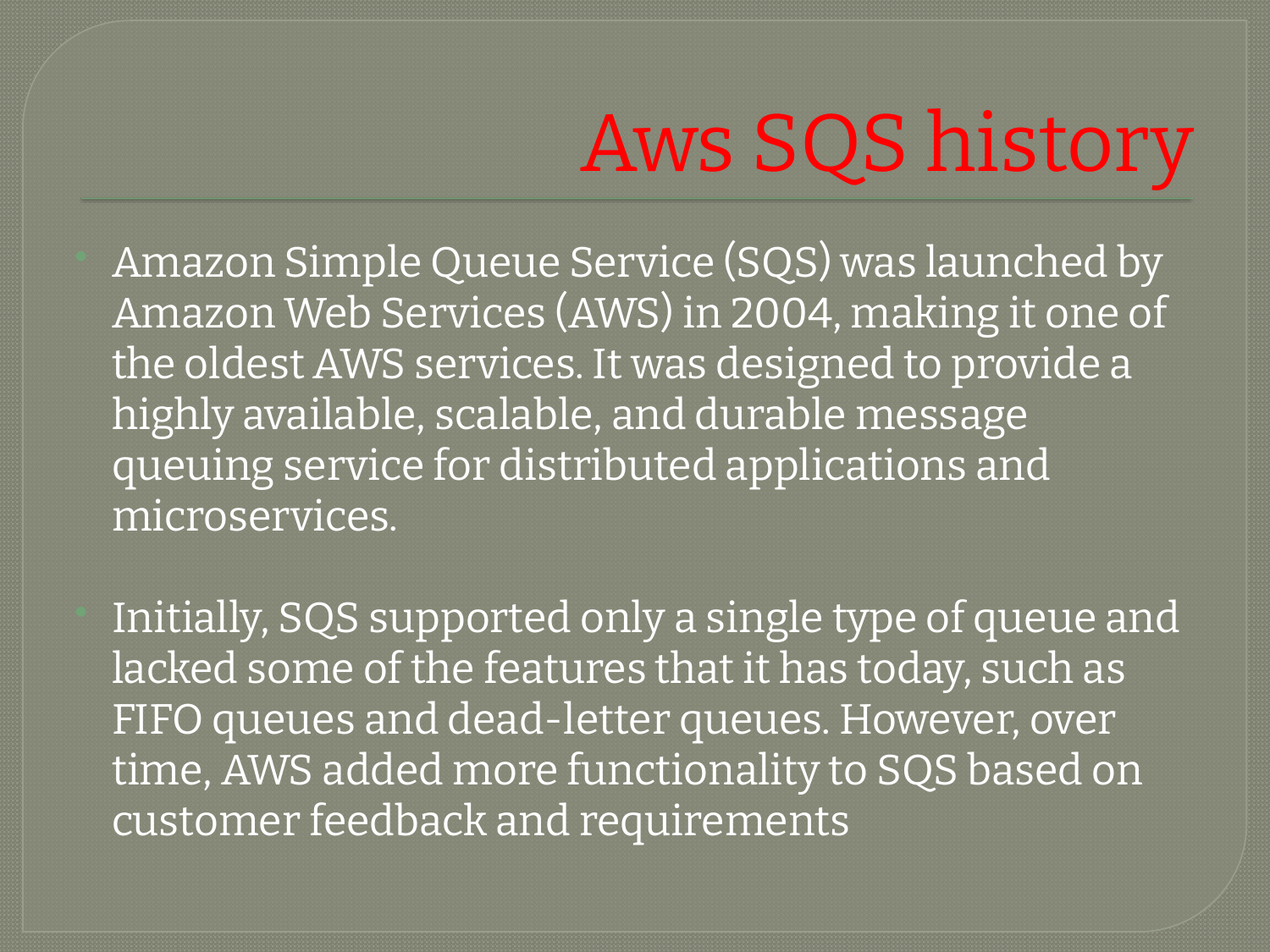

# Aws SQS history
Amazon Simple Queue Service (SQS) was launched by Amazon Web Services (AWS) in 2004, making it one of the oldest AWS services. It was designed to provide a highly available, scalable, and durable message queuing service for distributed applications and microservices.

Initially, SQS supported only a single type of queue and lacked some of the features that it has today, such as FIFO queues and dead-letter queues. However, over time, AWS added more functionality to SQS based on customer feedback and requirements